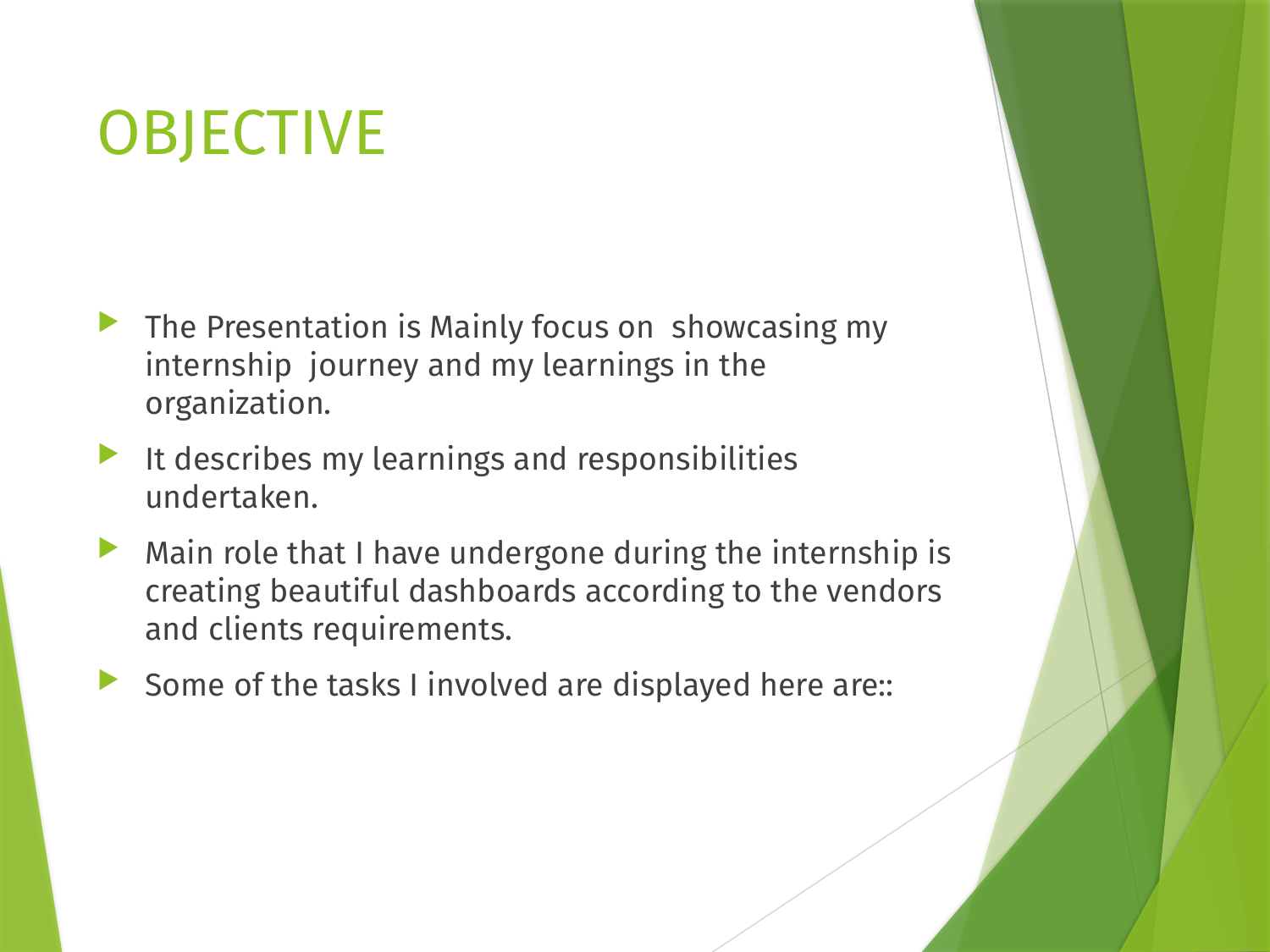

# OBJECTIVE
The Presentation is Mainly focus on  showcasing my internship  journey and my learnings in the organization.
It describes my learnings and responsibilities undertaken.
Main role that I have undergone during the internship is creating beautiful dashboards according to the vendors and clients requirements.
Some of the tasks I involved are displayed here are::